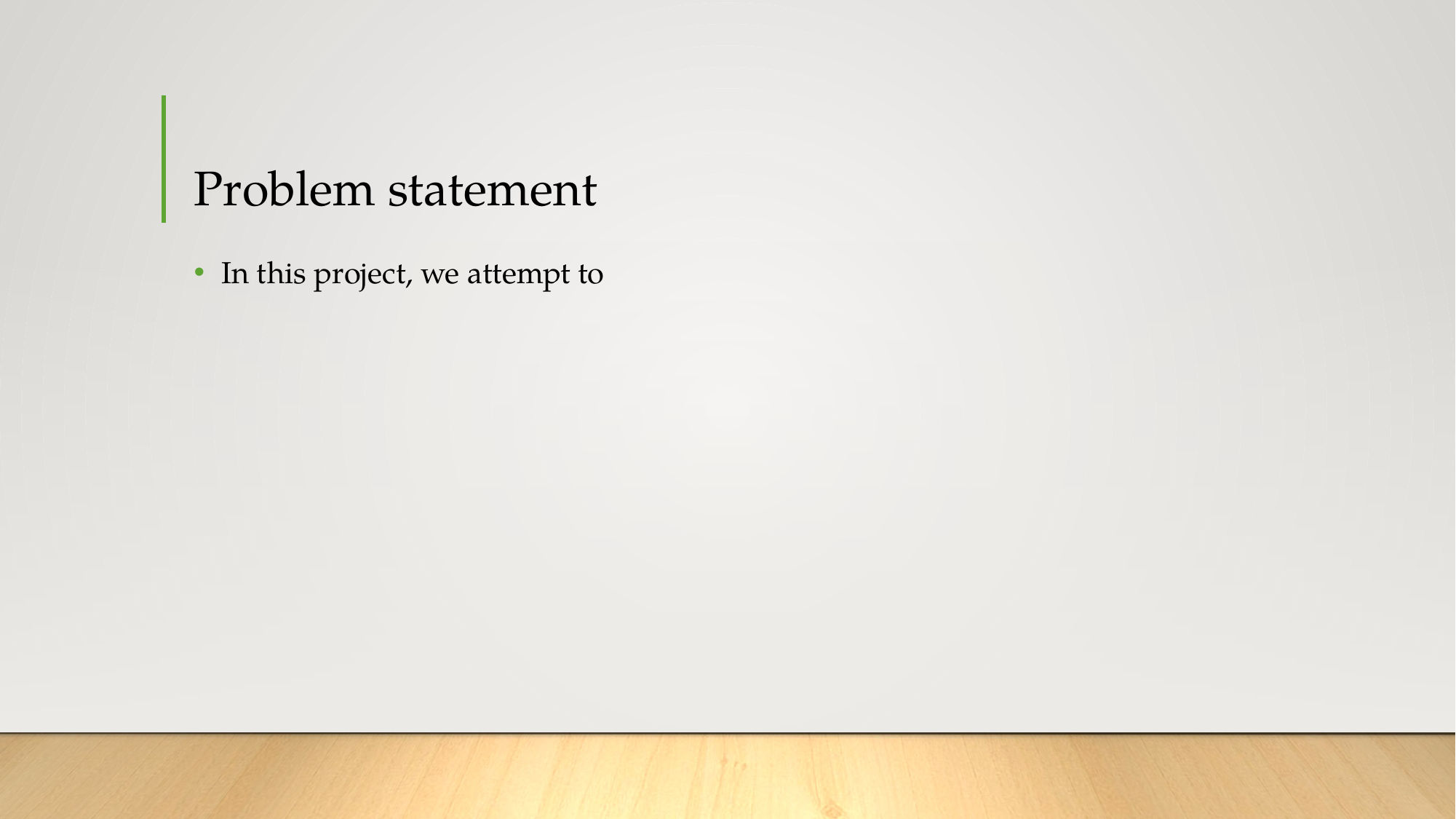

# Problem statement
In this project, we attempt to